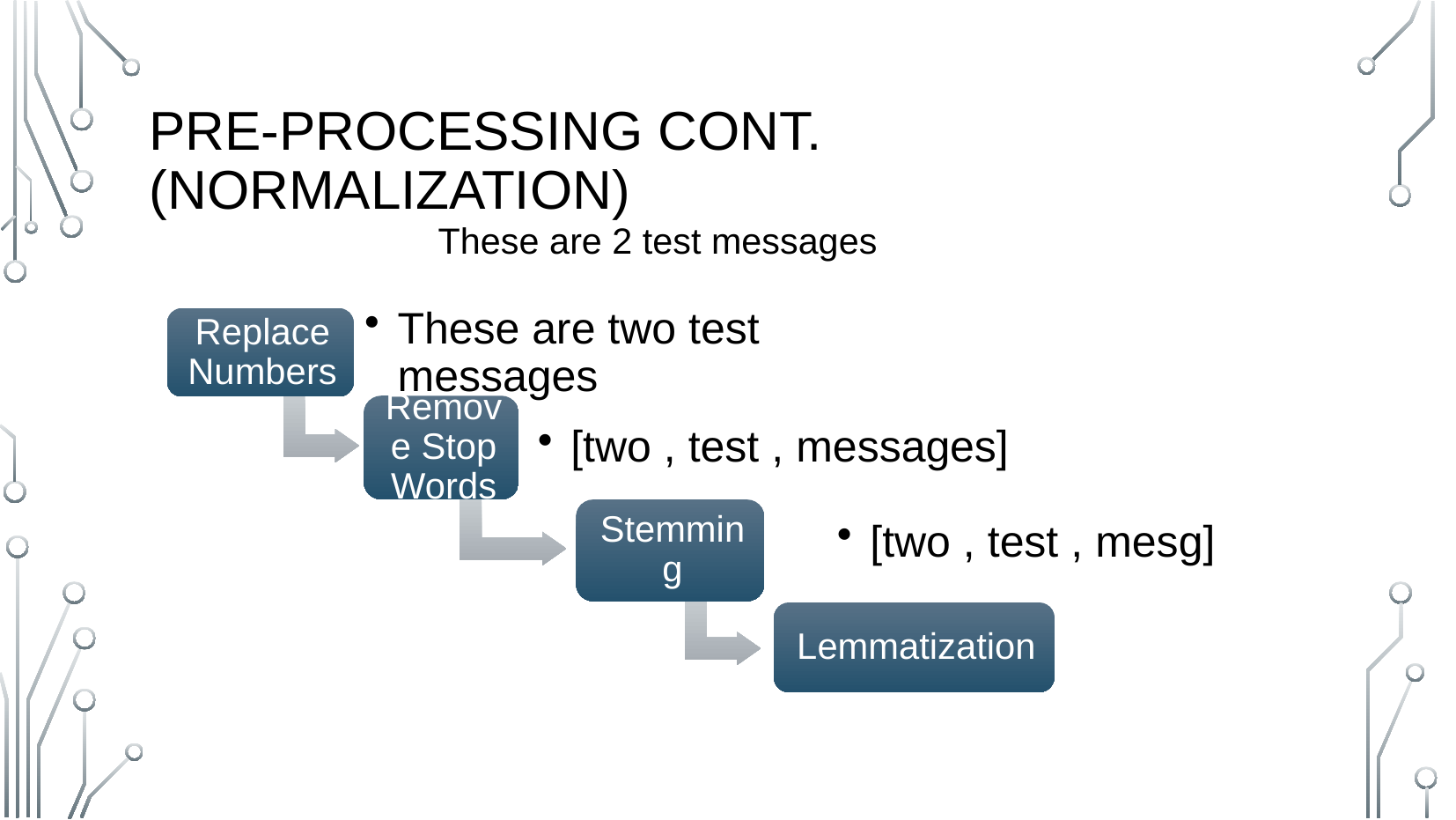

# Pre-processing cont.  (normalization)
These are 2 test messages
Replace Numbers
These are two test messages
Remove Stop Words
[two , test , messages]
Stemming
[two , test , mesg]
Lemmatization